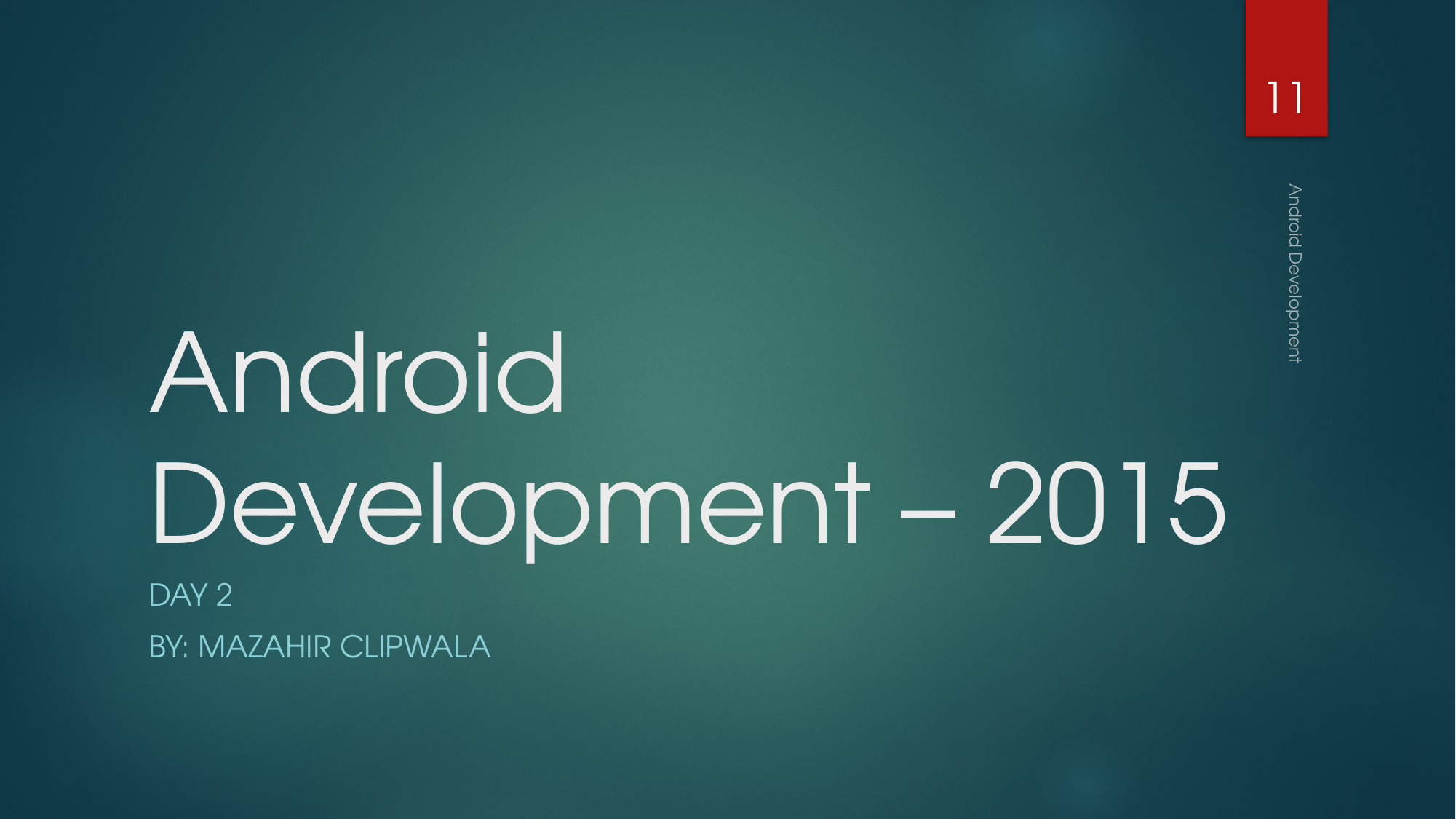

11
# Android Development – 2015
Android Development
Day 2
By: Mazahir clipwala